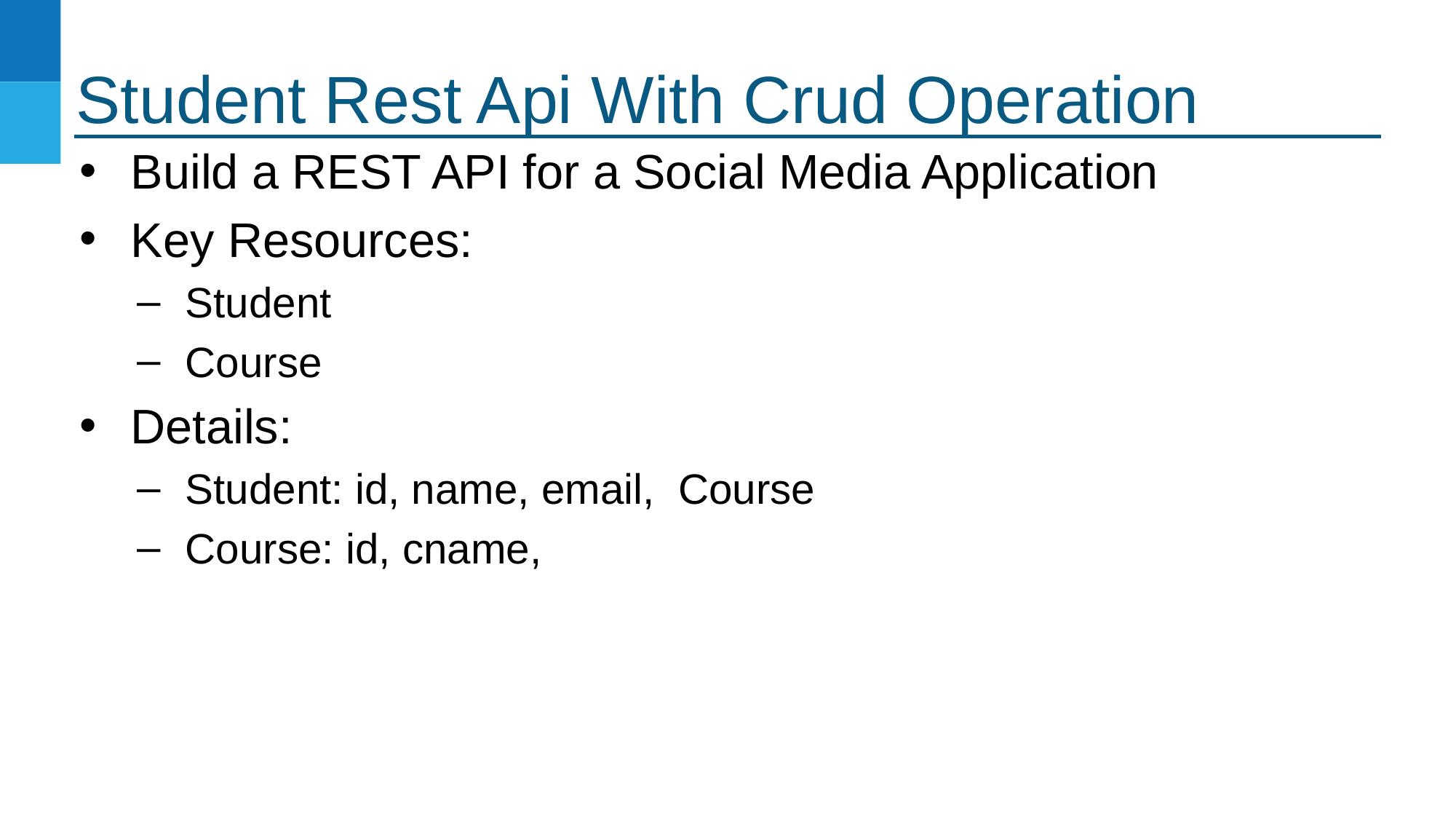

# Student Rest Api With Crud Operation
Build a REST API for a Social Media Application
Key Resources:
Student
Course
Details:
Student: id, name, email,  Course
Course: id, cname,